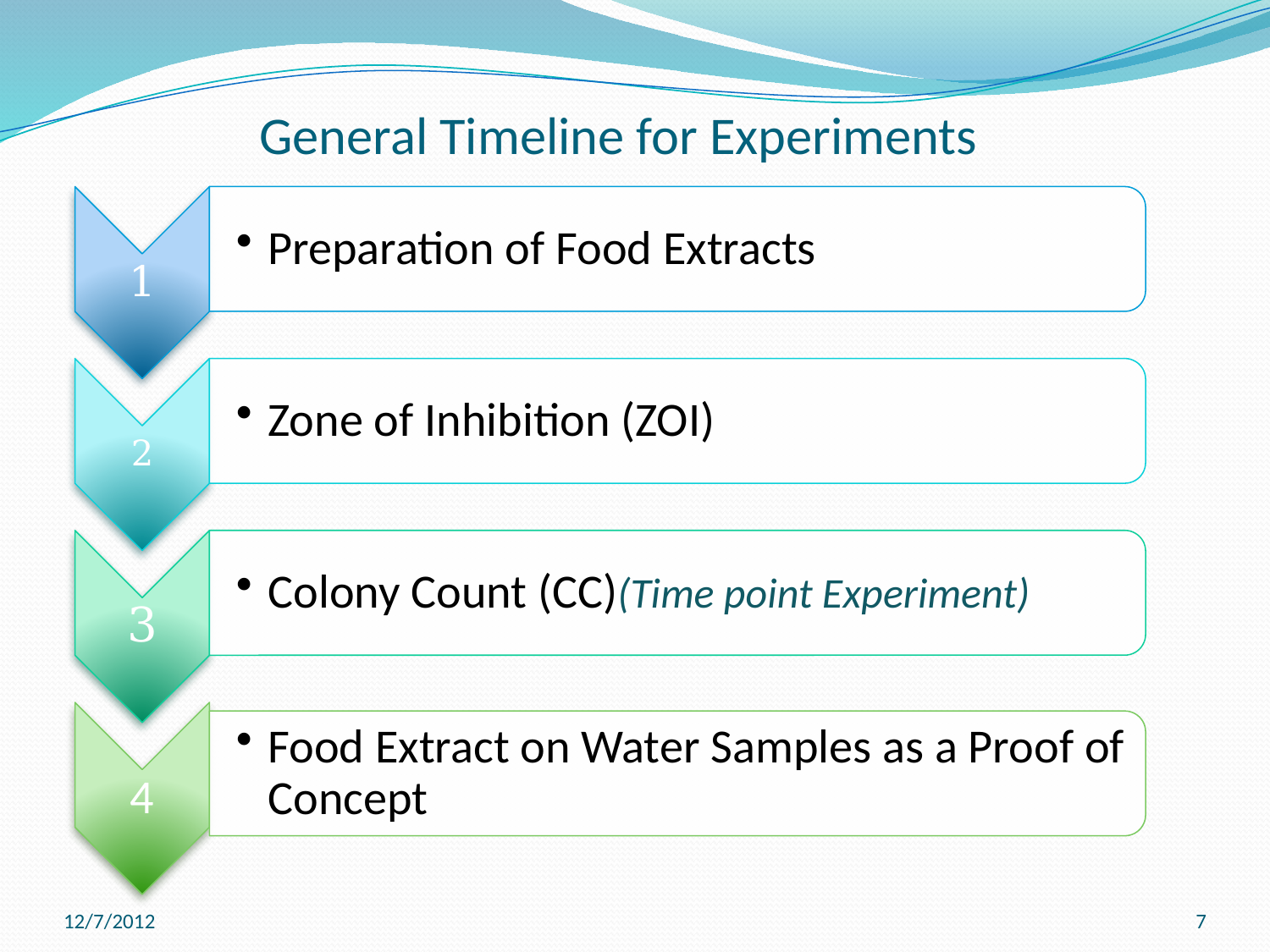

# General Timeline for Experiments
1
Preparation of Food Extracts
2
Zone of Inhibition (ZOI)
3
Colony Count (CC)(Time point Experiment)
4
Food Extract on Water Samples as a Proof of Concept
12/7/2012
7